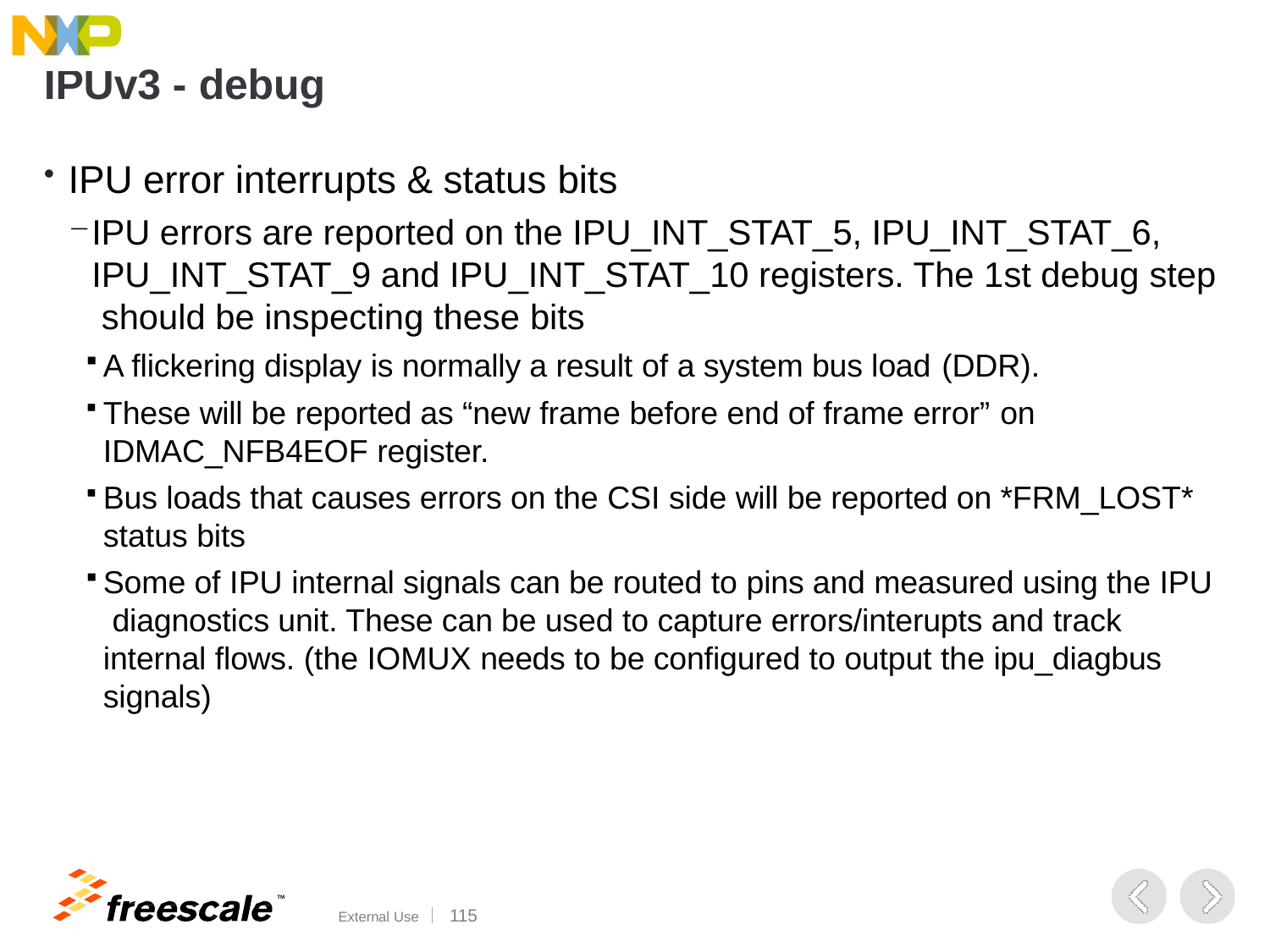

# IPUv3 - debug
IPU error interrupts & status bits
IPU errors are reported on the IPU_INT_STAT_5, IPU_INT_STAT_6,  IPU_INT_STAT_9 and IPU_INT_STAT_10 registers. The 1st debug step  should be inspecting these bits
A flickering display is normally a result of a system bus load (DDR).
These will be reported as “new frame before end of frame error” on
IDMAC_NFB4EOF register.
Bus loads that causes errors on the CSI side will be reported on *FRM_LOST*  status bits
Some of IPU internal signals can be routed to pins and measured using the IPU  diagnostics unit. These can be used to capture errors/interupts and track  internal flows. (the IOMUX needs to be configured to output the ipu_diagbus  signals)
TM
External Use	115